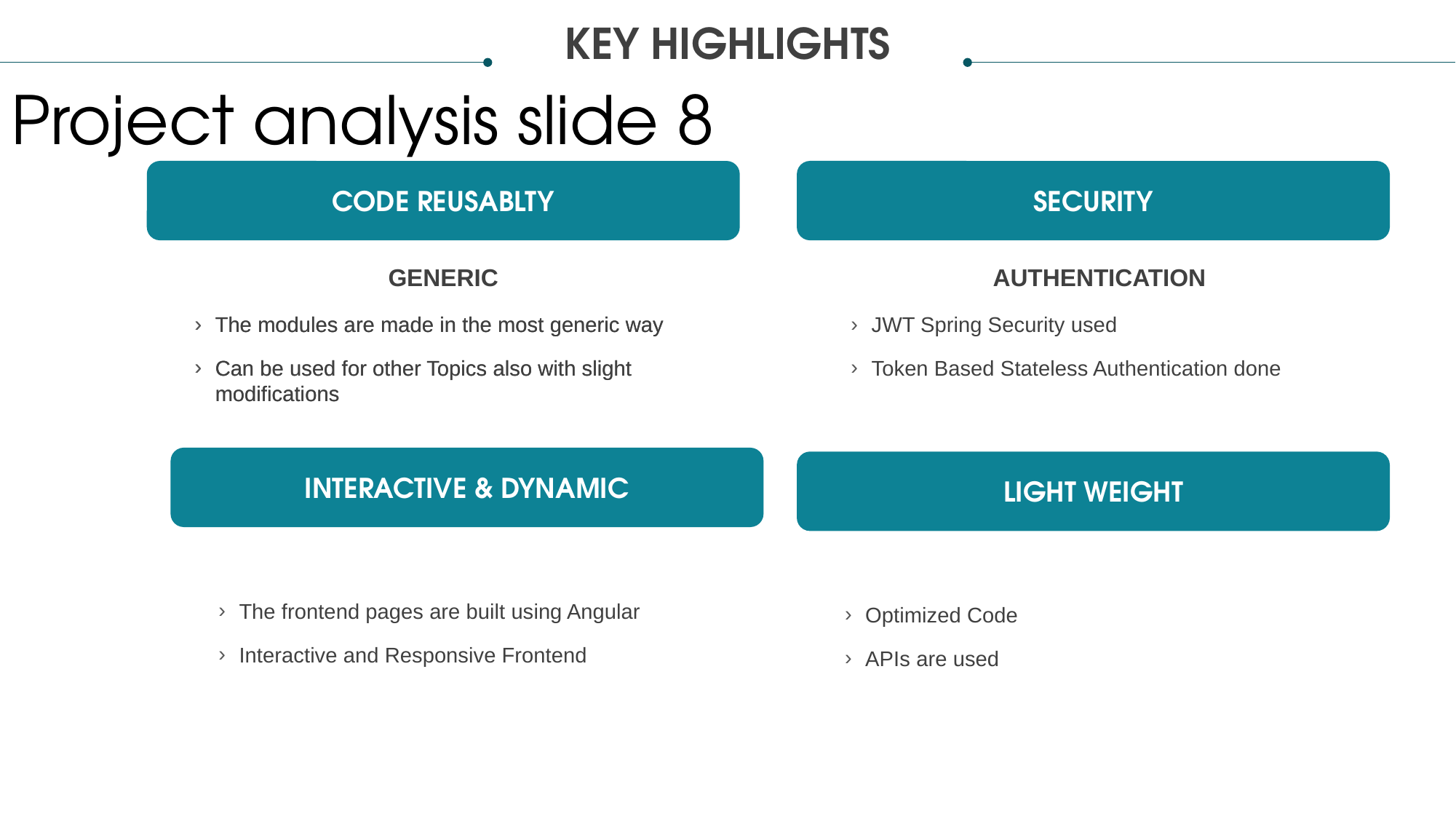

KEY HIGHLIGHTS
Project analysis slide 8
CODE REUSABLTY
SECURITY
GENERIC
AUTHENTICATION
The modules are made in the most generic way
Can be used for other Topics also with slight modifications

The modules are made in the most generic way
Can be used for other Topics also with slight modifications

JWT Spring Security used
Token Based Stateless Authentication done
INTERACTIVE & DYNAMIC
LIGHT WEIGHT
The frontend pages are built using Angular
Interactive and Responsive Frontend

Optimized Code
APIs are used